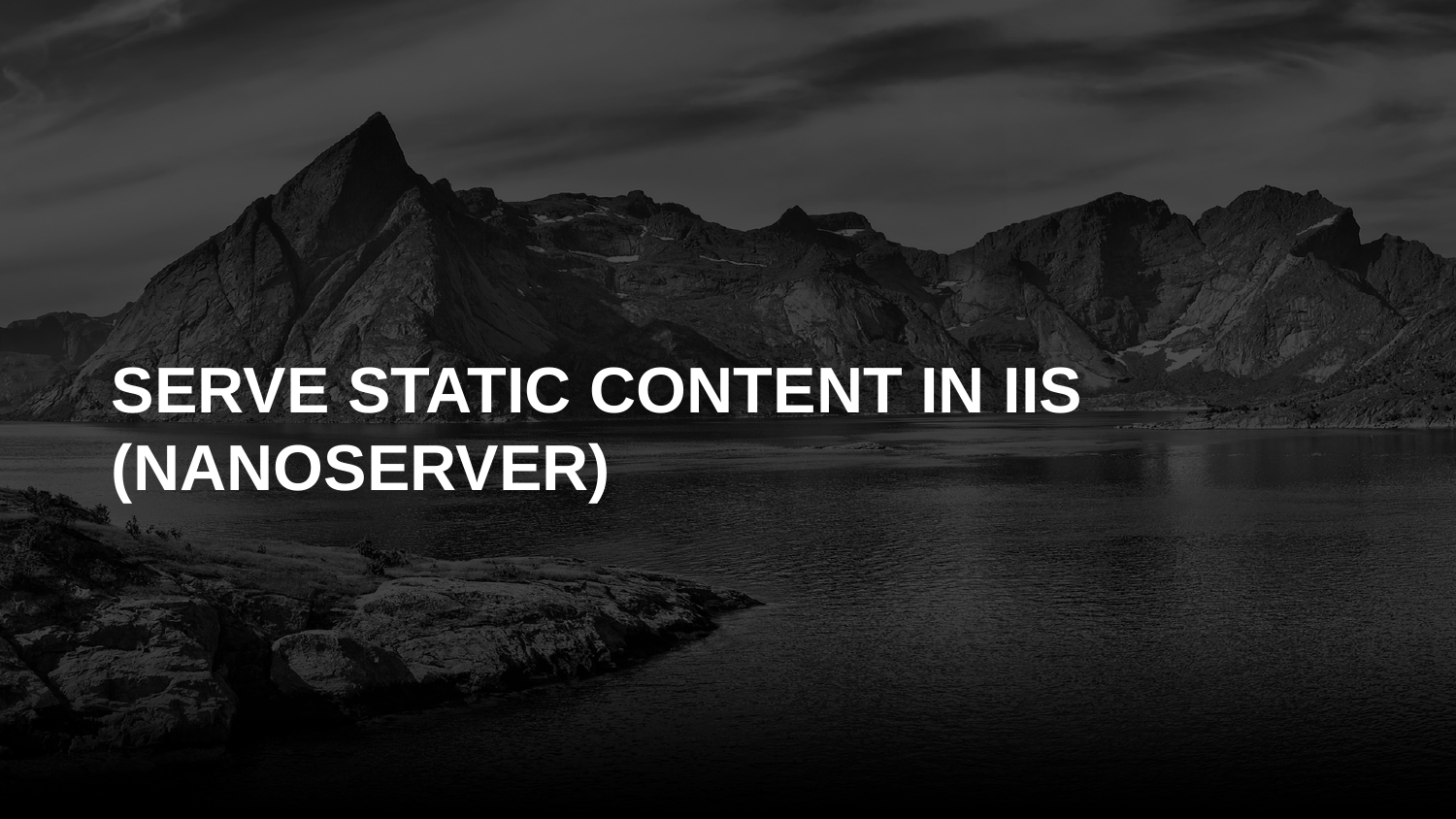

# Serve static content in IIS (nanoserver)